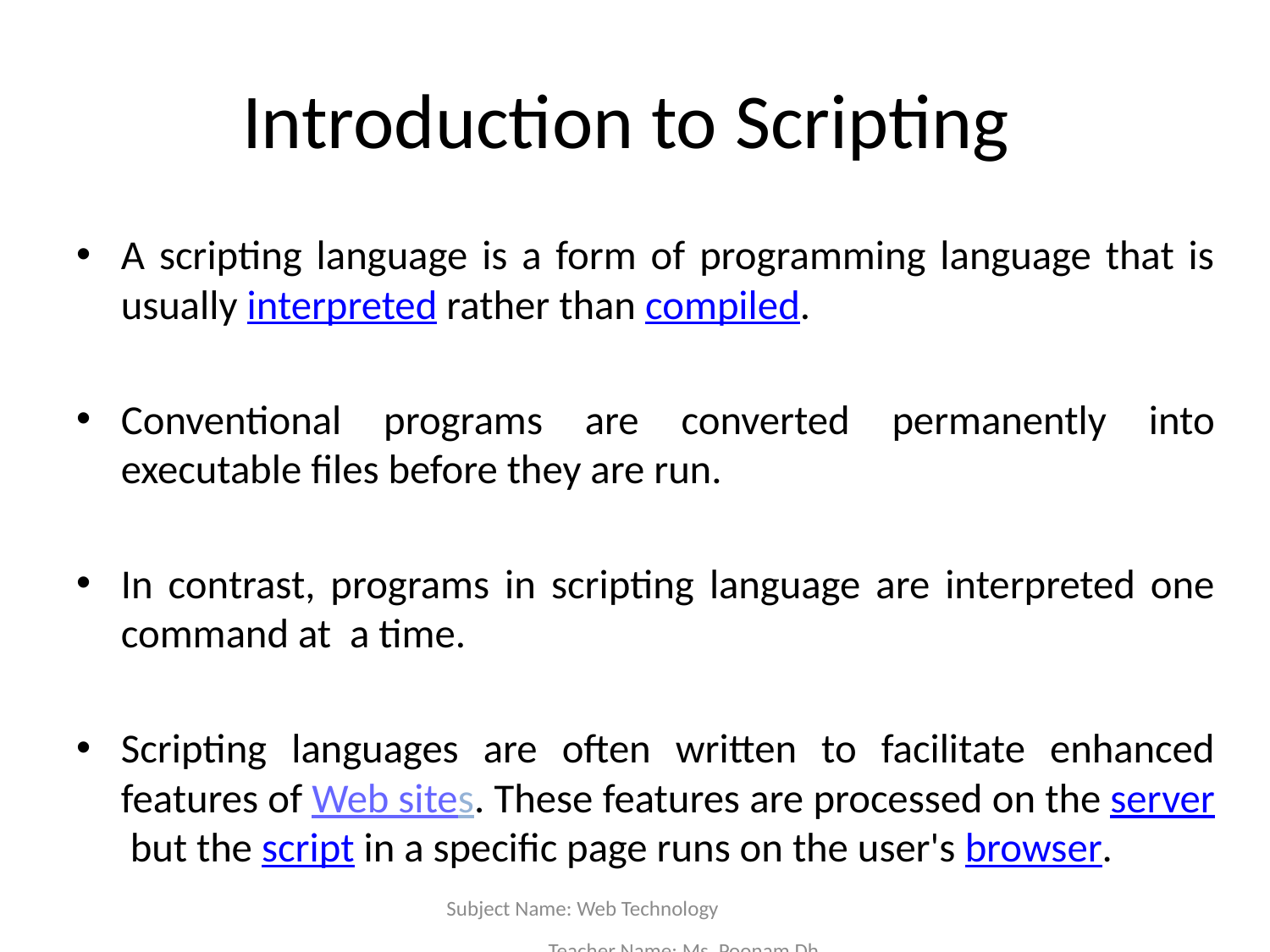

# Introduction to Scripting
A scripting language is a form of programming language that is usually interpreted rather than compiled.

Conventional programs are converted permanently into executable files before they are run.

In contrast, programs in scripting language are interpreted one command at  a time.

Scripting languages are often written to facilitate enhanced features of Web sites. These features are processed on the server but the script in a specific page runs on the user's browser.
Subject Name: Web Technology                                                                                                                       Teacher Name: Ms. Poonam Dhamal